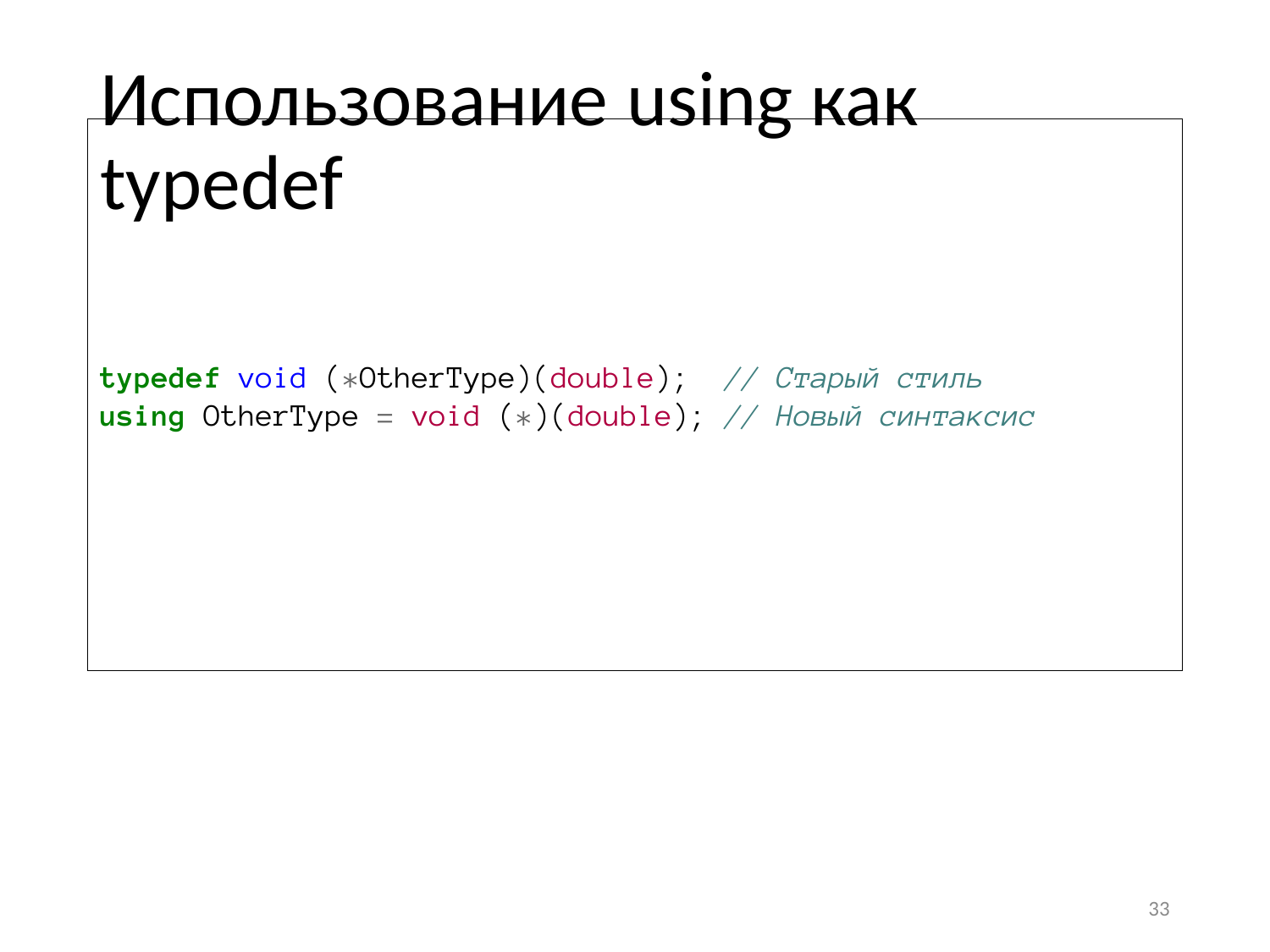

# Использование using как typedef
typedef void (*OtherType)(double);  // Старый стиль
using OtherType = void (*)(double); // Новый синтаксис
33